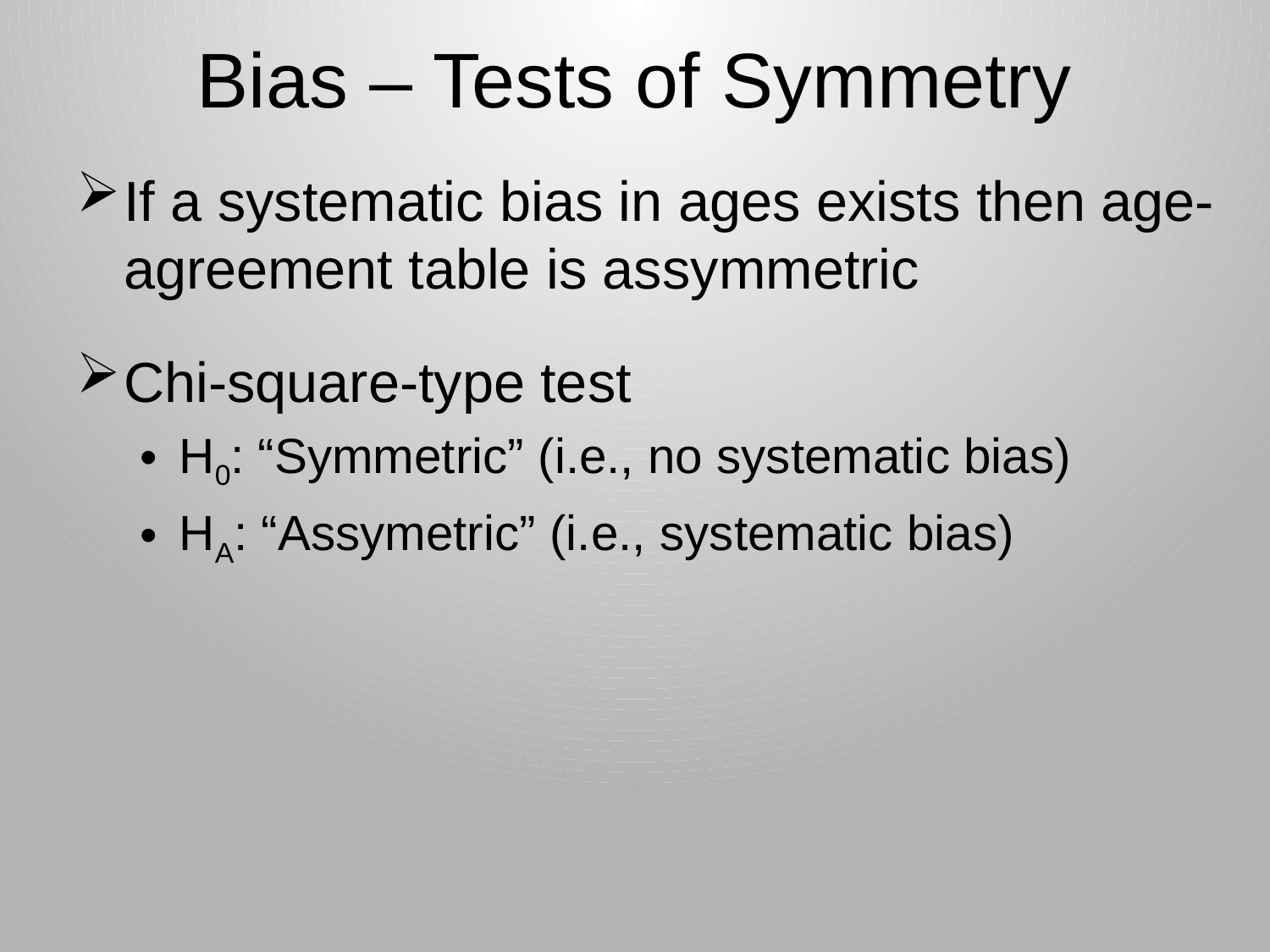

# Bias – Tests of Symmetry
If a systematic bias in ages exists then age-agreement table is assymmetric

Chi-square-type test
H0: “Symmetric” (i.e., no systematic bias)
HA: “Assymetric” (i.e., systematic bias)
12
AFS15 - Age Comparisons